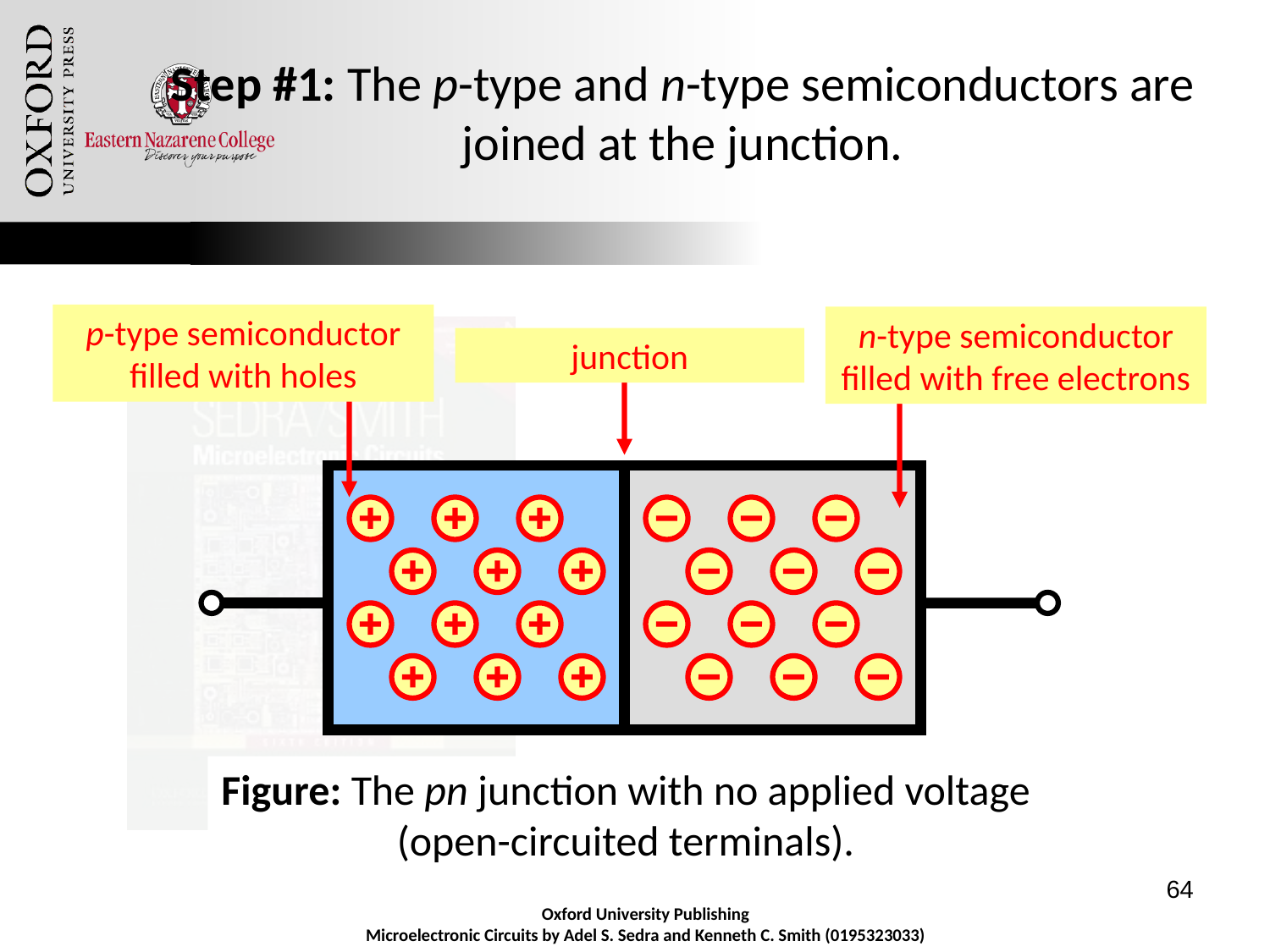

# Step #1: The p-type and n-type semiconductors are joined at the junction.
p-type semiconductor filled with holes
n-type semiconductor filled with free electrons
junction

Figure: The pn junction with no applied voltage
(open-circuited terminals).
64

Oxford University Publishing
Microelectronic Circuits by Adel S. Sedra and Kenneth C. Smith (0195323033)